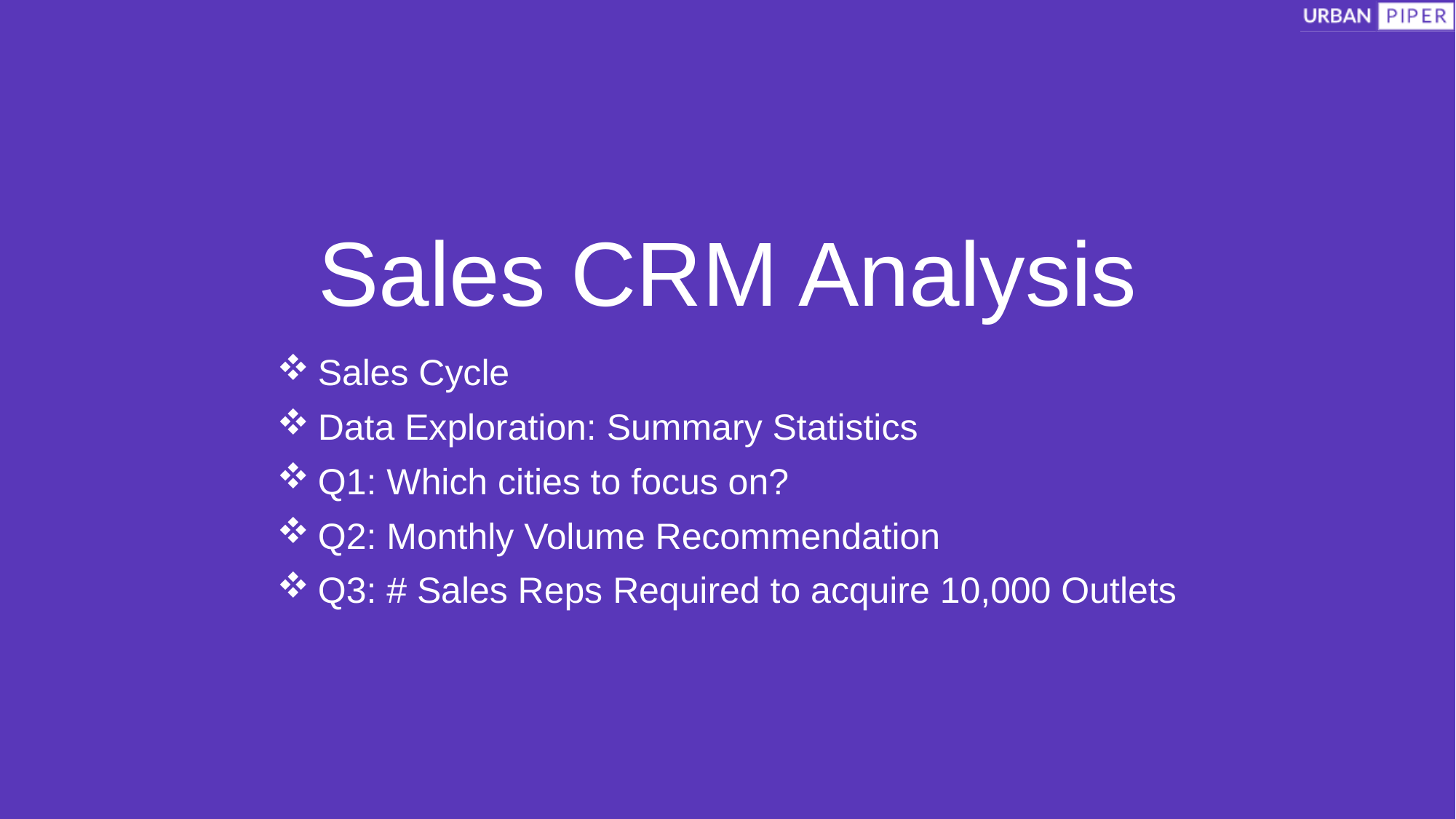

# Sales CRM Analysis
Sales Cycle
Data Exploration: Summary Statistics
Q1: Which cities to focus on?
Q2: Monthly Volume Recommendation
Q3: # Sales Reps Required to acquire 10,000 Outlets